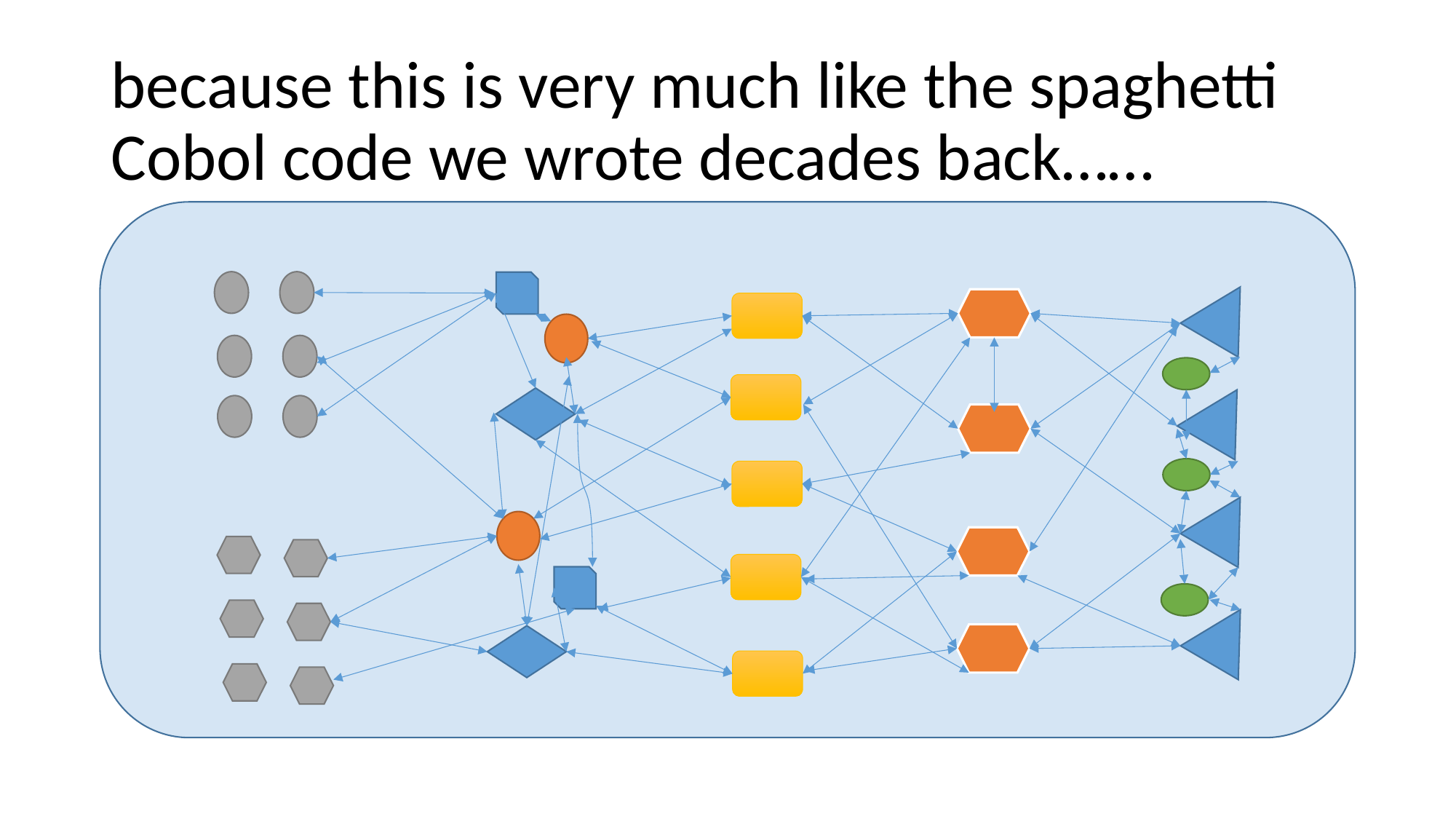

# because this is very much like the spaghetti Cobol code we wrote decades back……